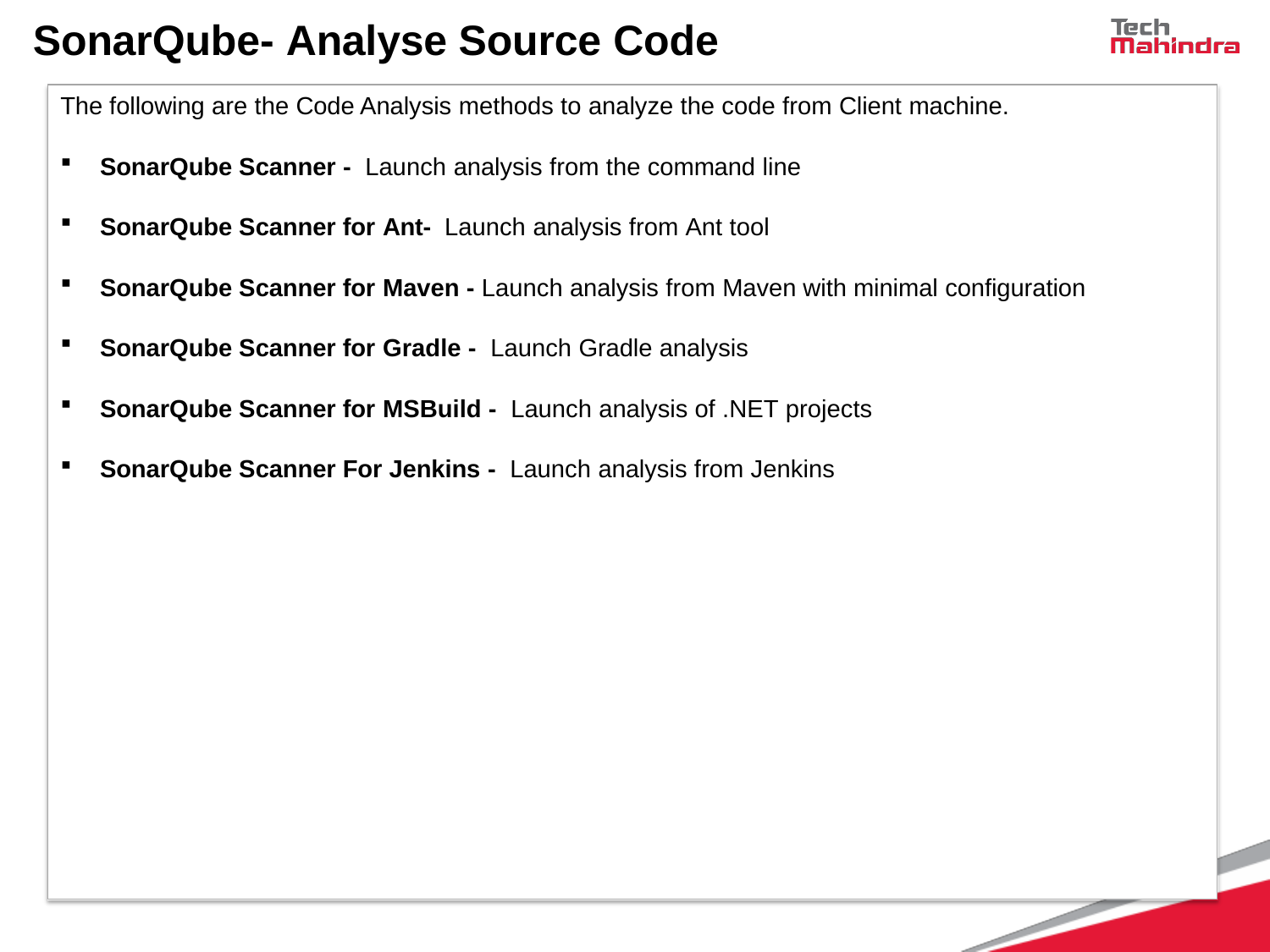

# SonarQube- Analyse Source Code

The following are the Code Analysis methods to analyze the code from Client machine.

SonarQube Scanner -  Launch analysis from the command line

SonarQube Scanner for Ant-  Launch analysis from Ant tool

SonarQube Scanner for Maven - Launch analysis from Maven with minimal configuration

SonarQube Scanner for Gradle -  Launch Gradle analysis

SonarQube Scanner for MSBuild -  Launch analysis of .NET projects

SonarQube Scanner For Jenkins -  Launch analysis from Jenkins